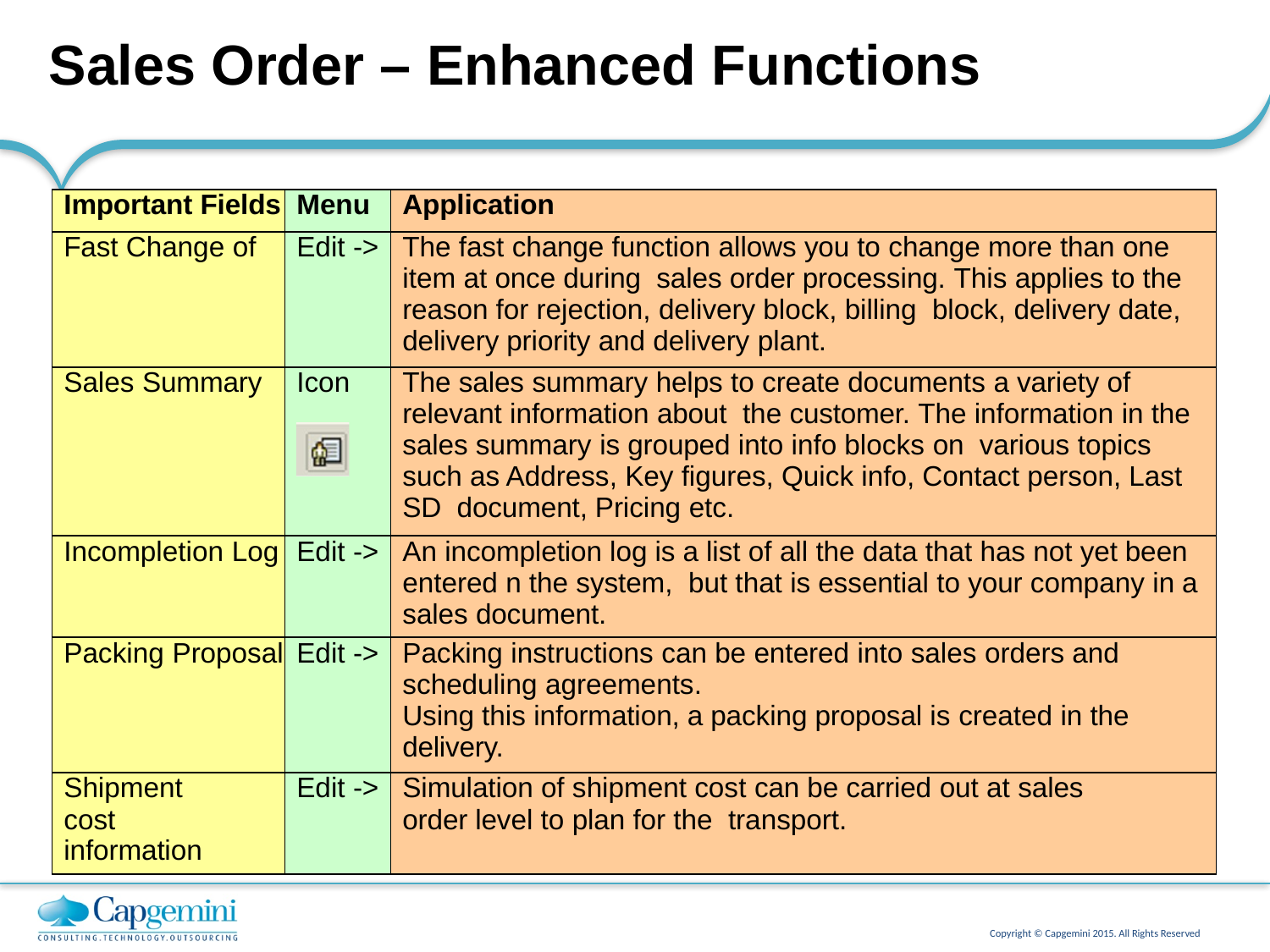

# Sales Order – Enhanced Functions
| Important Fields | Menu | Application |
| --- | --- | --- |
| Fast Change of | Edit -> | The fast change function allows you to change more than one item at once during sales order processing. This applies to the reason for rejection, delivery block, billing block, delivery date, delivery priority and delivery plant. |
| Sales Summary | Icon | The sales summary helps to create documents a variety of relevant information about the customer. The information in the sales summary is grouped into info blocks on various topics such as Address, Key figures, Quick info, Contact person, Last SD document, Pricing etc. |
| Incompletion Log | Edit -> | An incompletion log is a list of all the data that has not yet been entered n the system, but that is essential to your company in a sales document. |
| Packing Proposal | Edit -> | Packing instructions can be entered into sales orders and scheduling agreements. Using this information, a packing proposal is created in the delivery. |
| Shipment cost information | Edit -> | Simulation of shipment cost can be carried out at sales order level to plan for the transport. |